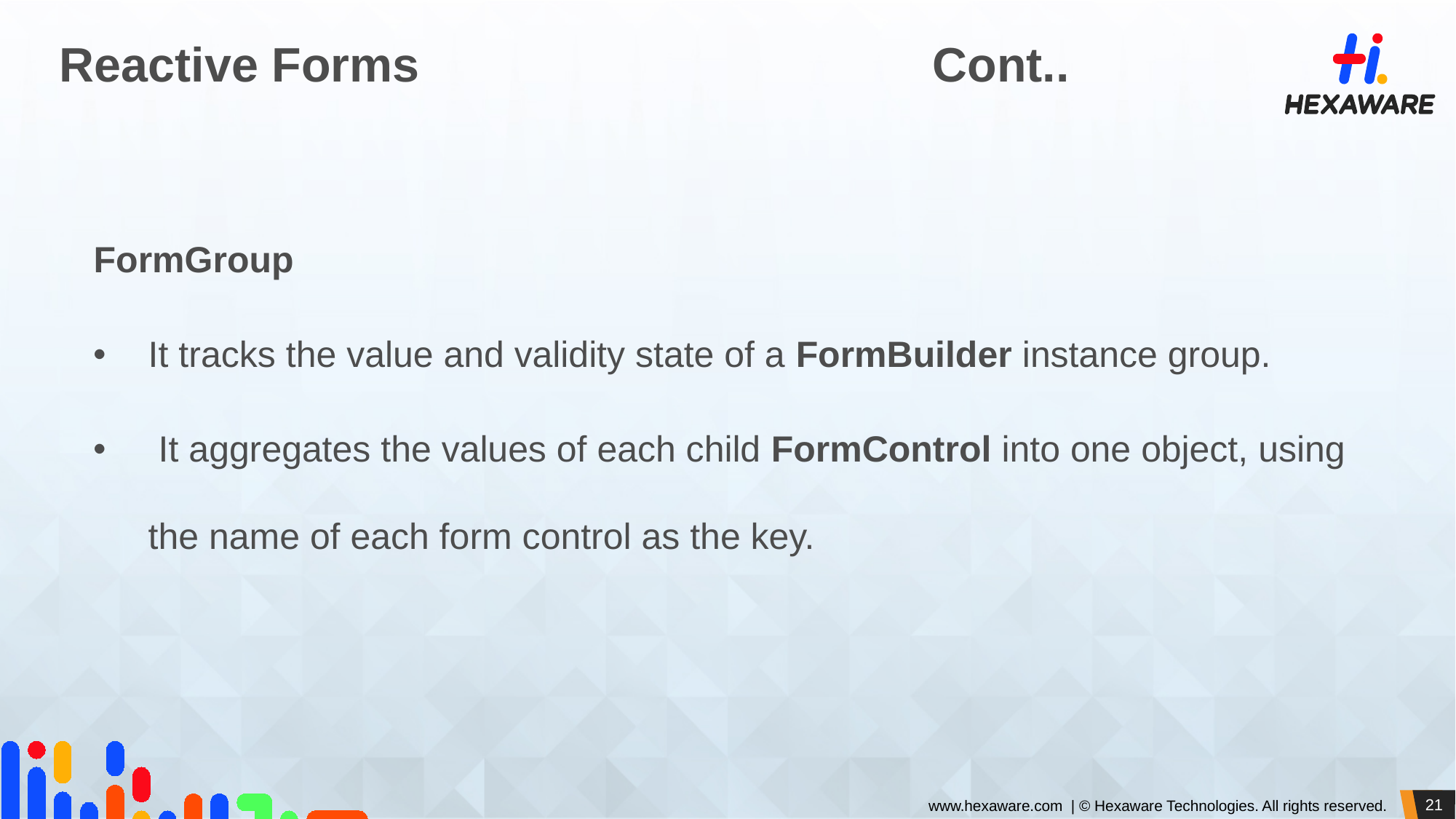

# Reactive Forms					Cont..
FormGroup
It tracks the value and validity state of a FormBuilder instance group.
 It aggregates the values of each child FormControl into one object, using the name of each form control as the key.